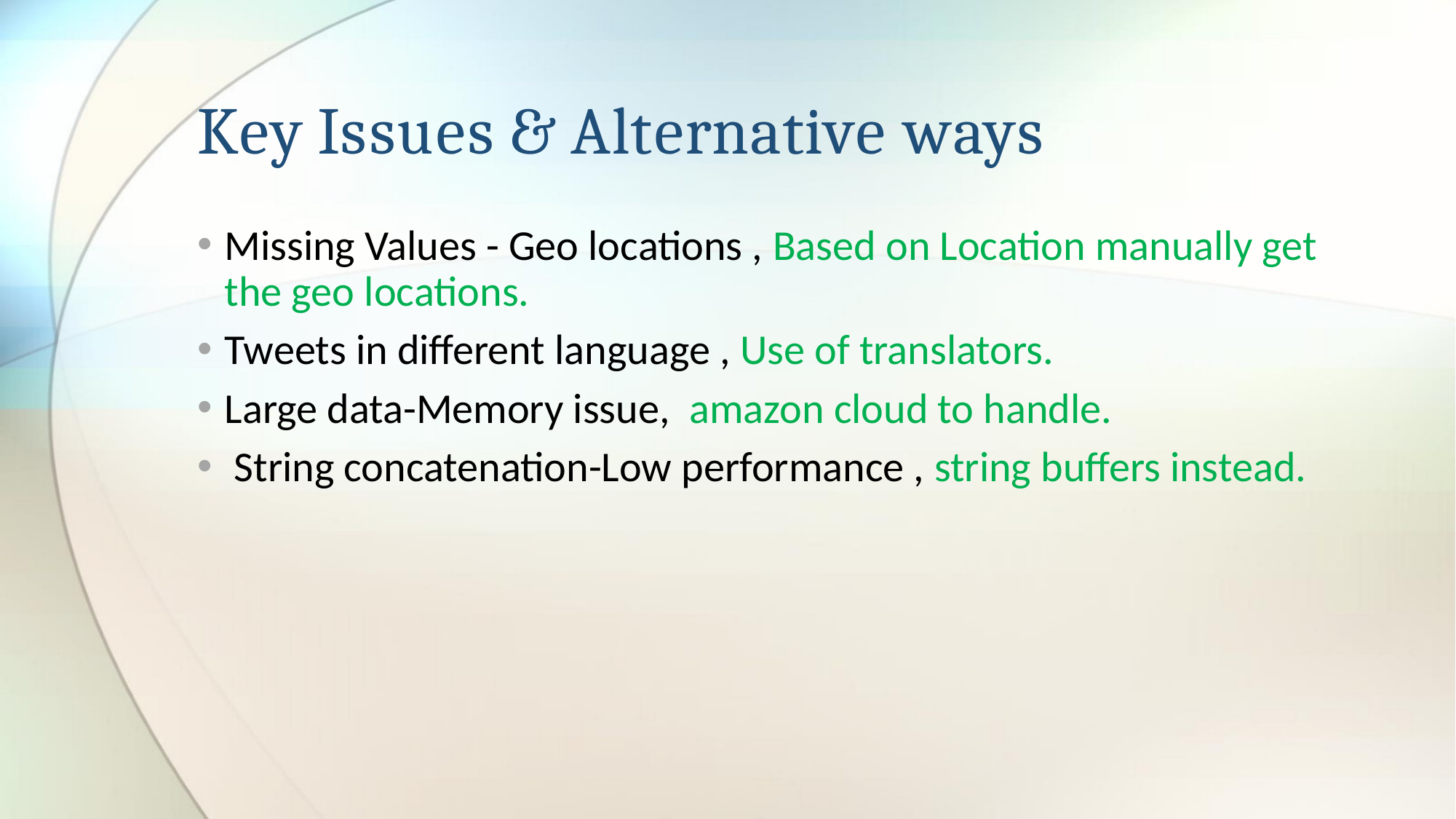

# Key Issues & Alternative ways
Missing Values - Geo locations , Based on Location manually get the geo locations.
Tweets in different language , Use of translators.
Large data-Memory issue,  amazon cloud to handle.
 String concatenation-Low performance , string buffers instead.